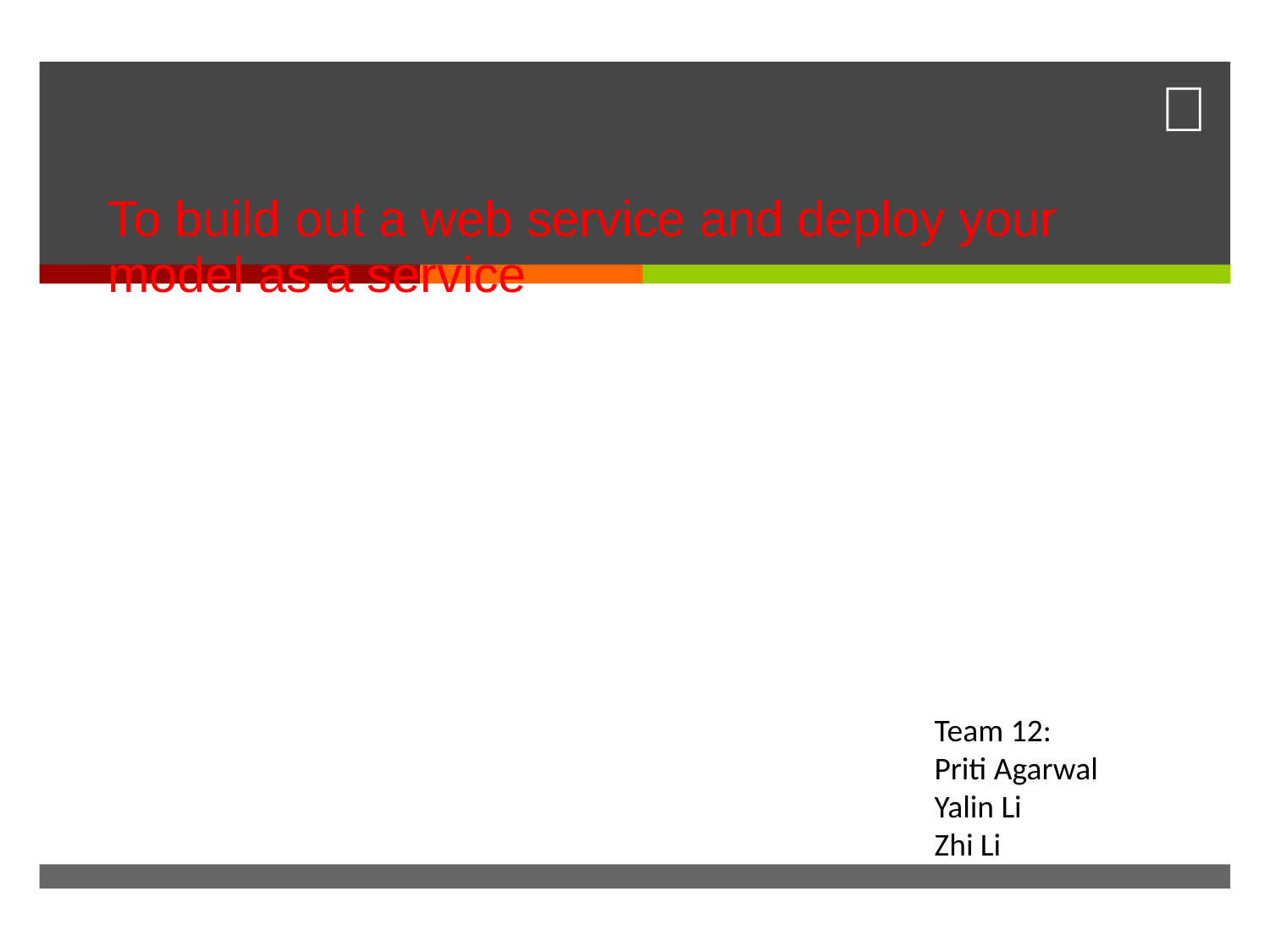

# To build out a web service and deploy your model as a service
Team 12:
Priti Agarwal
Yalin Li
Zhi Li